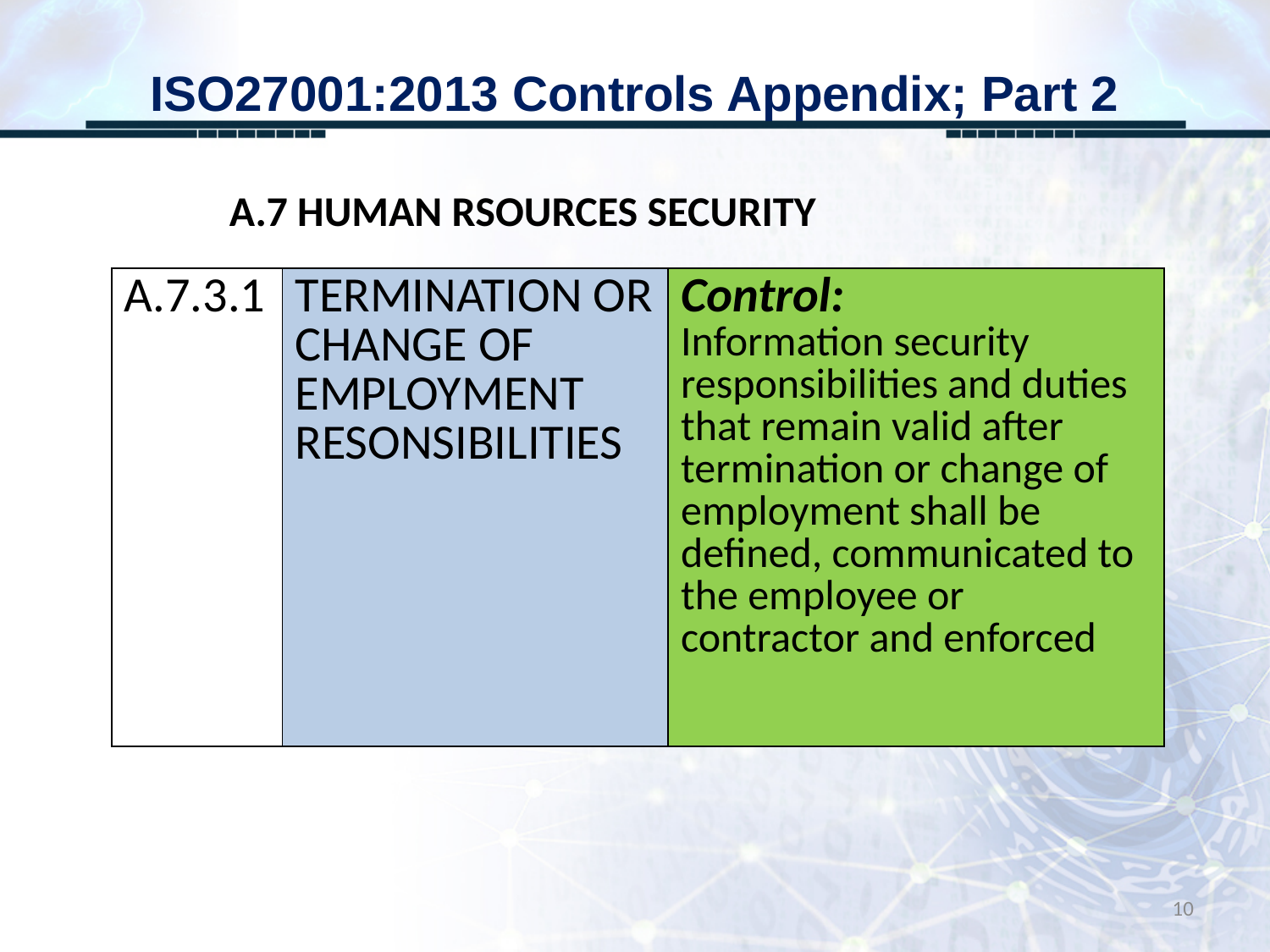

# ISO27001:2013 Controls Appendix; Part 2
A.7 HUMAN RSOURCES SECURITY
| A.7.3.1 | TERMINATION OR CHANGE OF EMPLOYMENT RESONSIBILITIES | Control: Information security responsibilities and duties that remain valid after termination or change of employment shall be defined, communicated to the employee or contractor and enforced |
| --- | --- | --- |
10